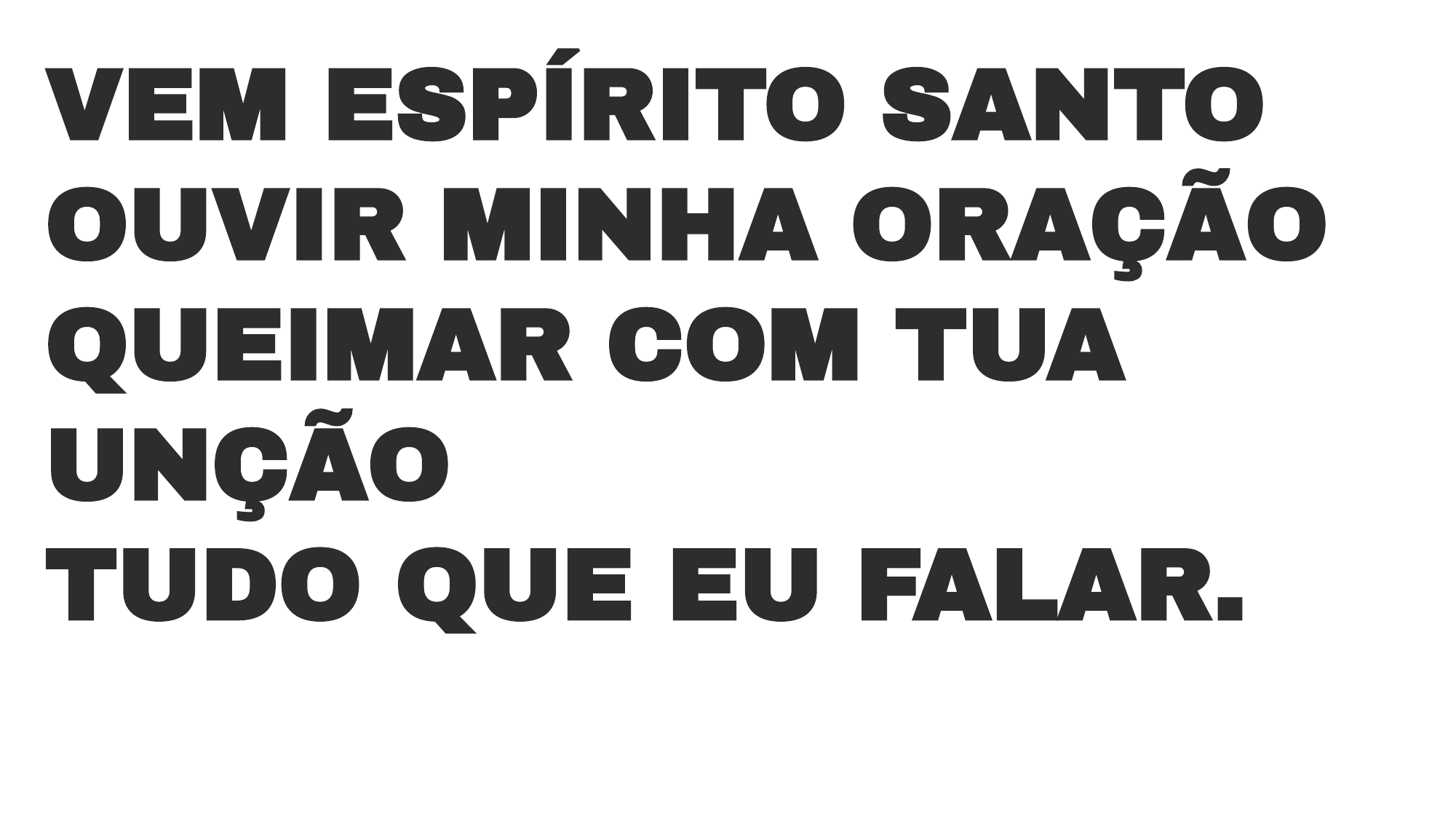

VEM ESPÍRITO SANTO
OUVIR MINHA ORAÇÃO
QUEIMAR COM TUA UNÇÃO
TUDO QUE EU FALAR.